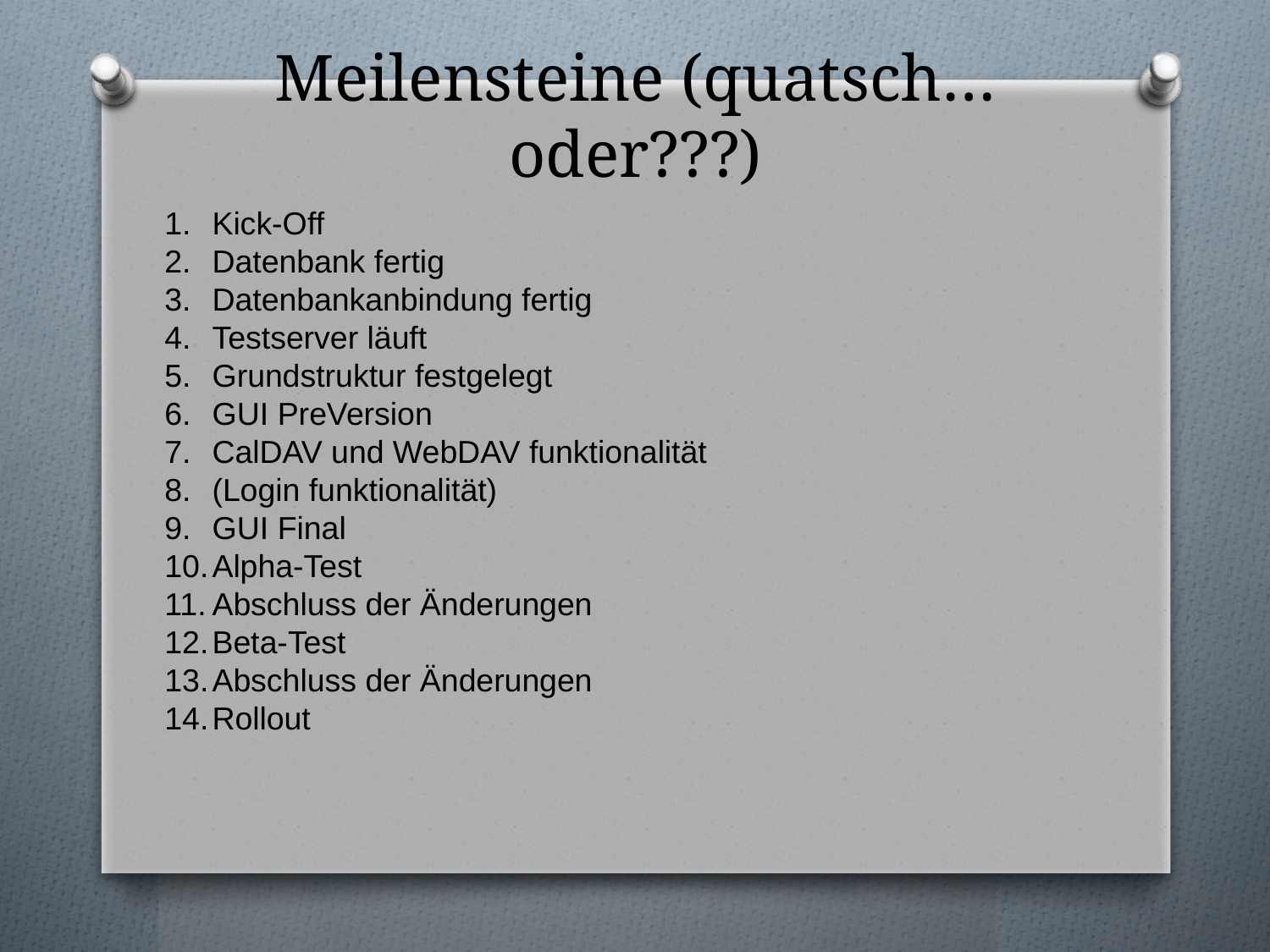

# Meilensteine (quatsch…oder???)
Kick-Off
Datenbank fertig
Datenbankanbindung fertig
Testserver läuft
Grundstruktur festgelegt
GUI PreVersion
CalDAV und WebDAV funktionalität
(Login funktionalität)
GUI Final
Alpha-Test
Abschluss der Änderungen
Beta-Test
Abschluss der Änderungen
Rollout